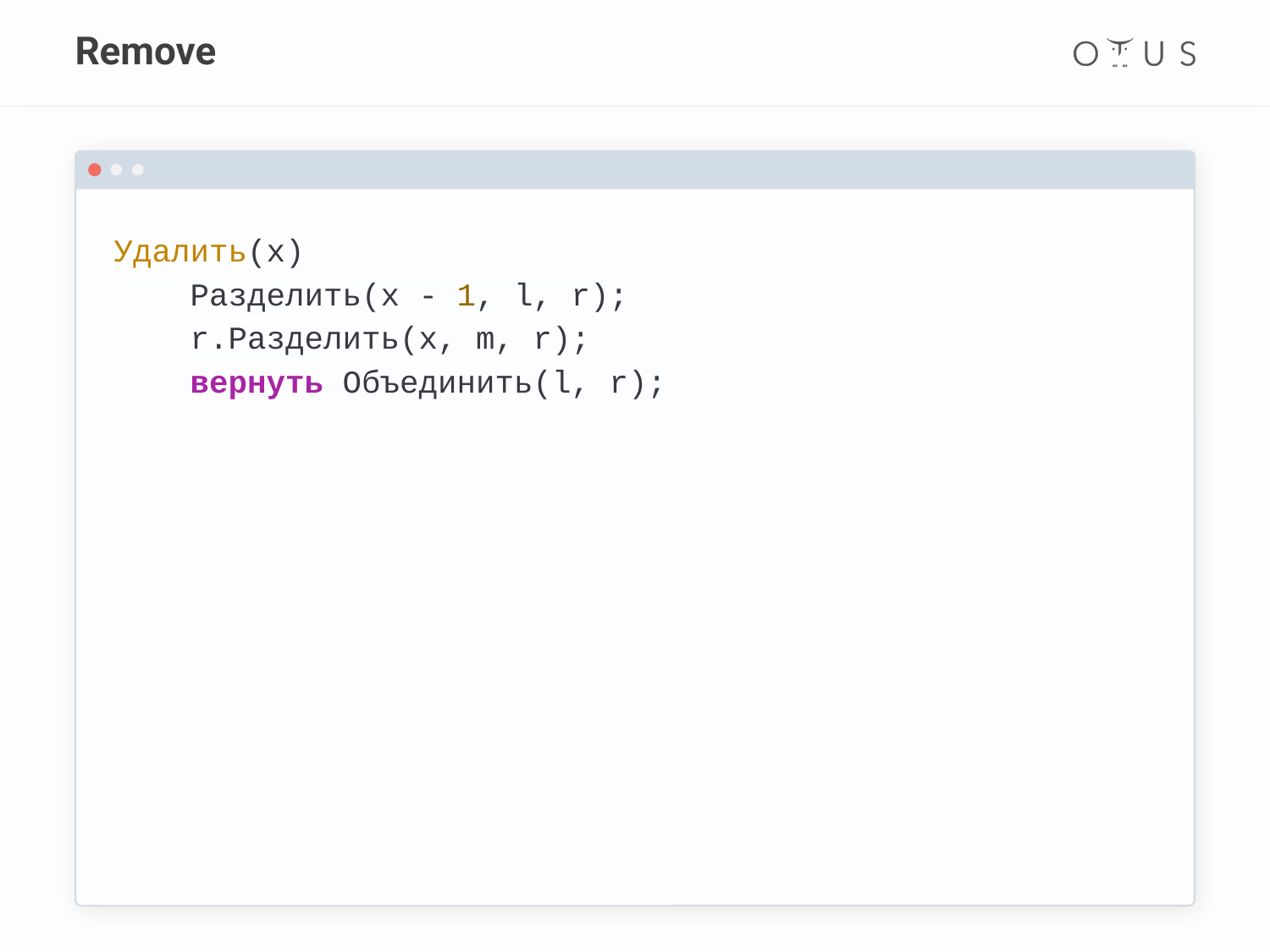

# Remove
Удалить(x)
    Разделить(x - 1, l, r);
    r.Разделить(x, m, r);
    вернуть Объединить(l, r);